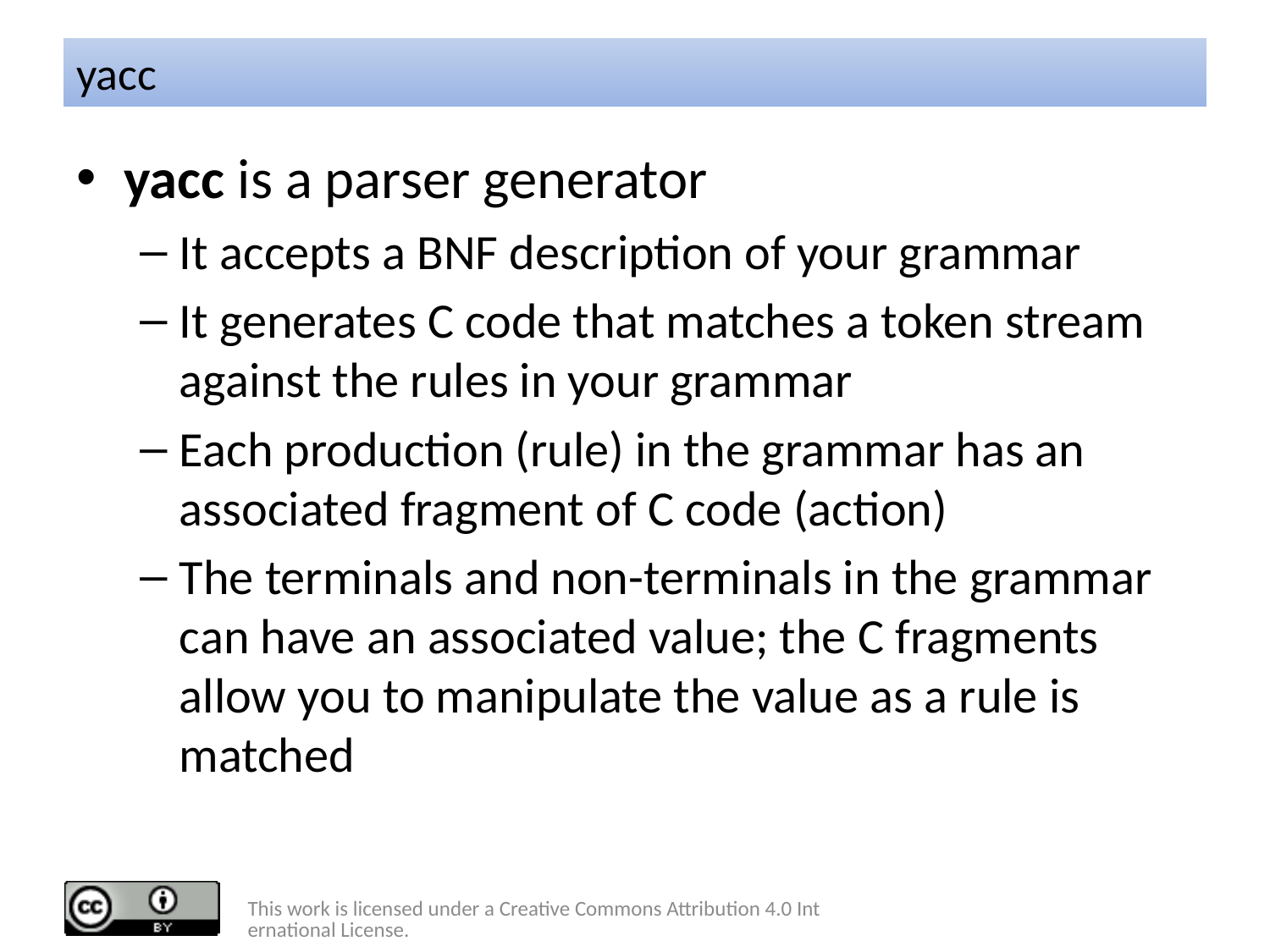

# yacc
yacc is a parser generator
It accepts a BNF description of your grammar
It generates C code that matches a token stream against the rules in your grammar
Each production (rule) in the grammar has an associated fragment of C code (action)
The terminals and non-terminals in the grammar can have an associated value; the C fragments allow you to manipulate the value as a rule is matched
This work is licensed under a Creative Commons Attribution 4.0 International License.